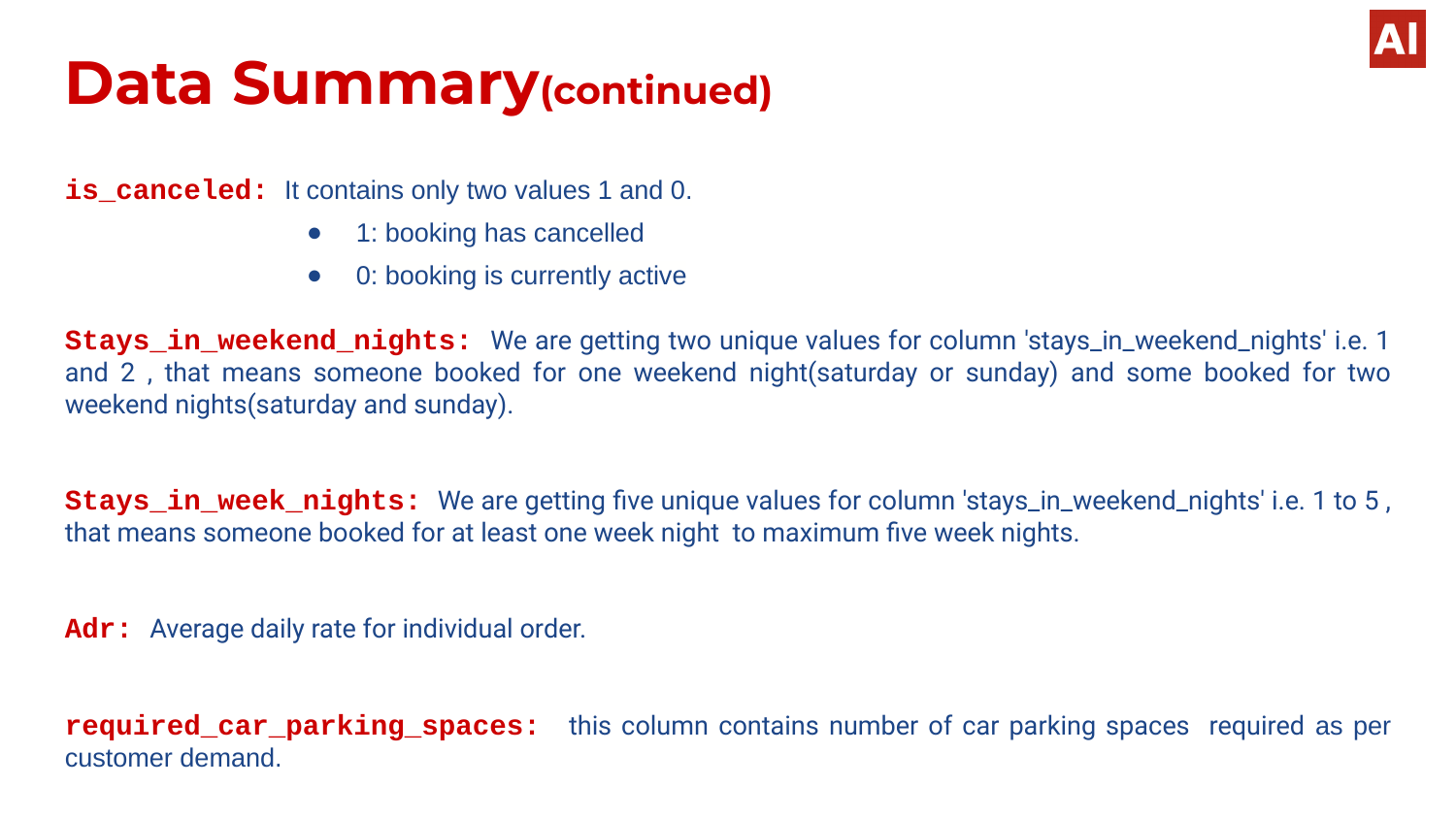

Data Summary(continued)
# is_canceled: It contains only two values 1 and 0.
1: booking has cancelled
0: booking is currently active

Stays_in_weekend_nights: We are getting two unique values for column 'stays_in_weekend_nights' i.e. 1 and 2 , that means someone booked for one weekend night(saturday or sunday) and some booked for two weekend nights(saturday and sunday).

Stays_in_week_nights: We are getting five unique values for column 'stays_in_weekend_nights' i.e. 1 to 5 , that means someone booked for at least one week night  to maximum five week nights.

Adr: Average daily rate for individual order.

required_car_parking_spaces:  this column contains number of car parking spaces required as per customer demand.